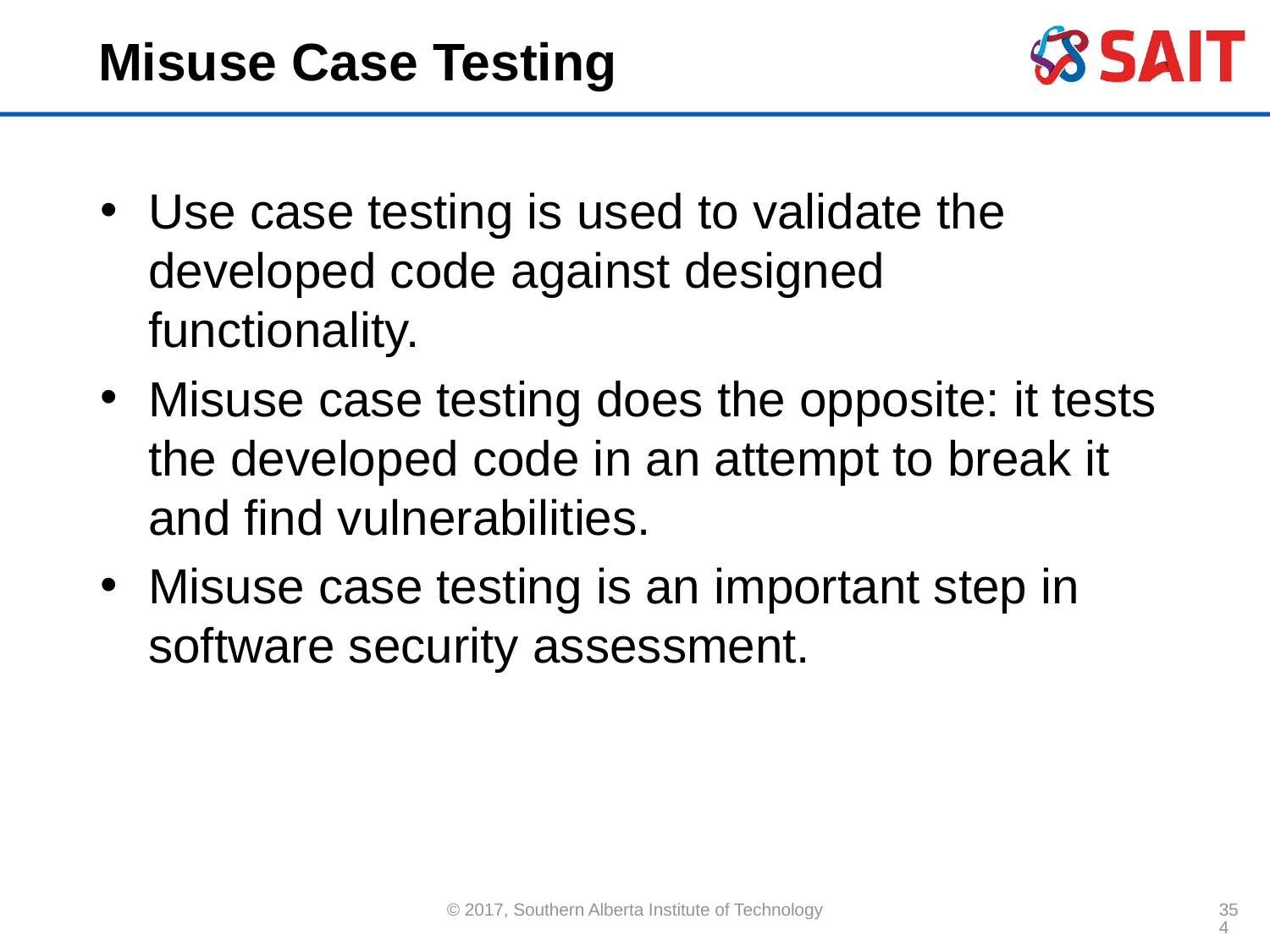

# Misuse Case Testing
Use case testing is used to validate the developed code against designed functionality.
Misuse case testing does the opposite: it tests the developed code in an attempt to break it and find vulnerabilities.
Misuse case testing is an important step in software security assessment.